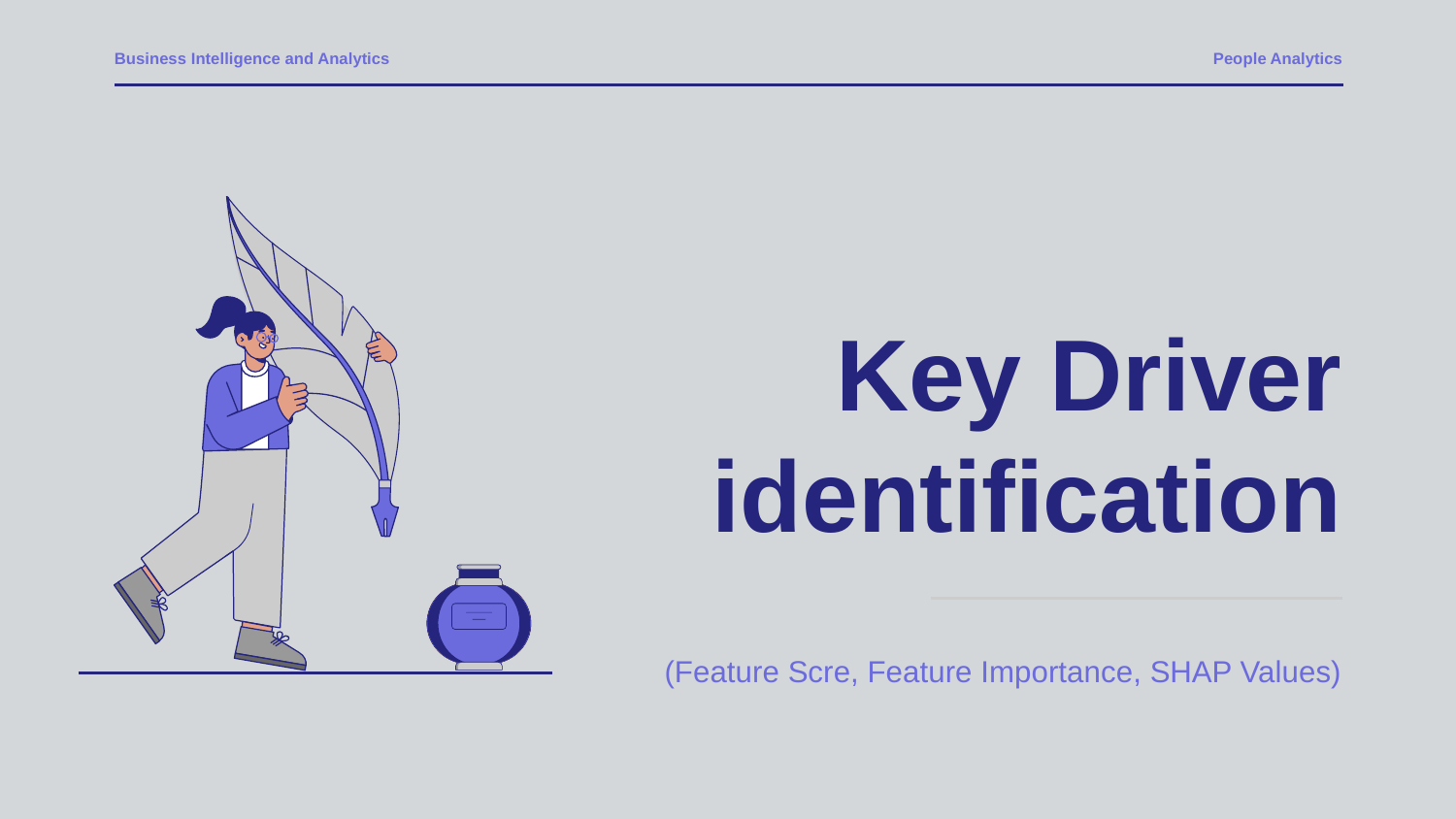

Business Intelligence and Analytics
People Analytics

# Key Driver identification
(Feature Scre, Feature Importance, SHAP Values)